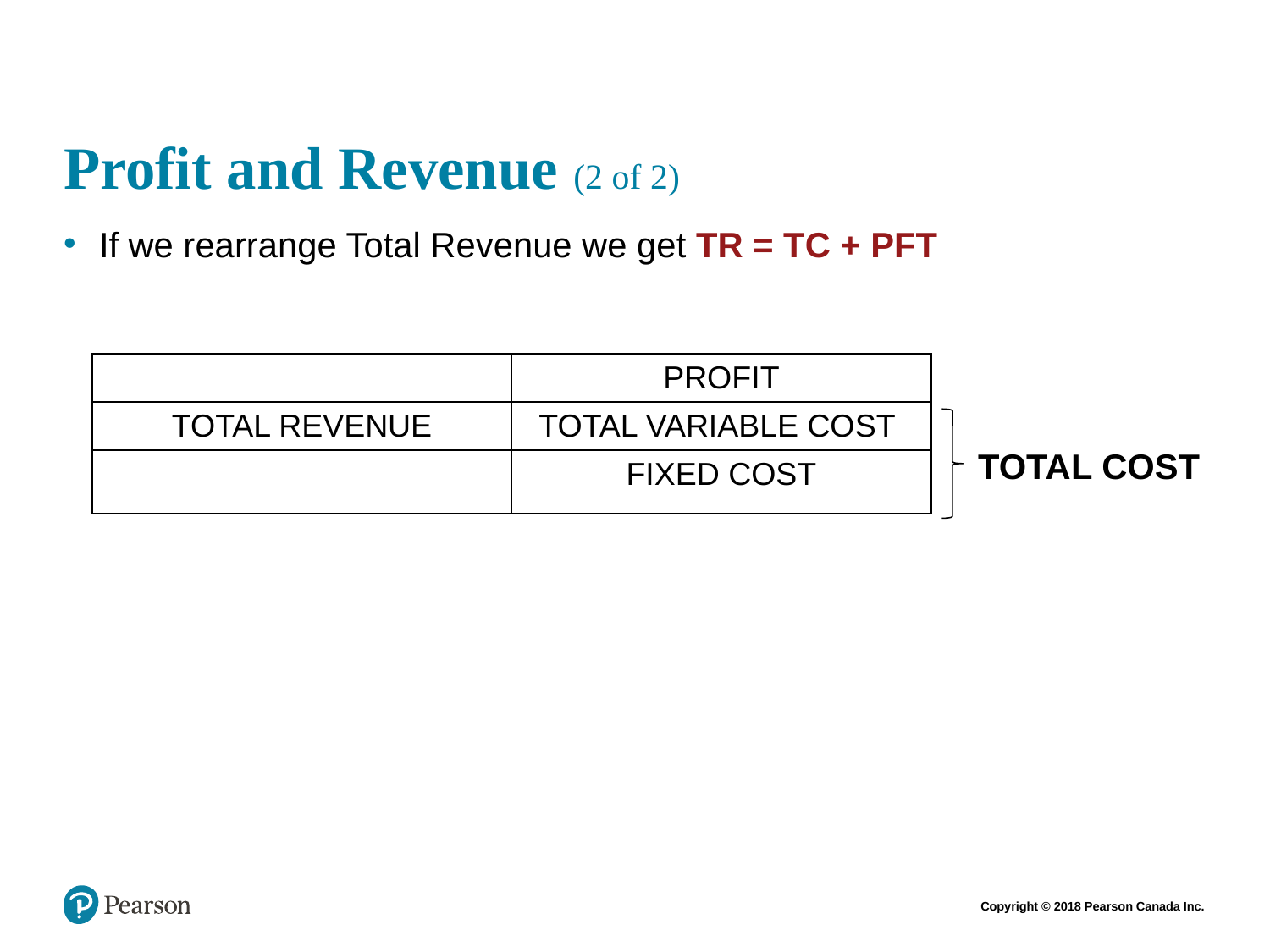

# Profit and Revenue (2 of 2)
If we rearrange Total Revenue we get TR = TC + PFT
| Blank | PROFIT |
| --- | --- |
| TOTAL REVENUE | TOTAL VARIABLE COST |
| Blank | FIXED COST |

TOTAL COST